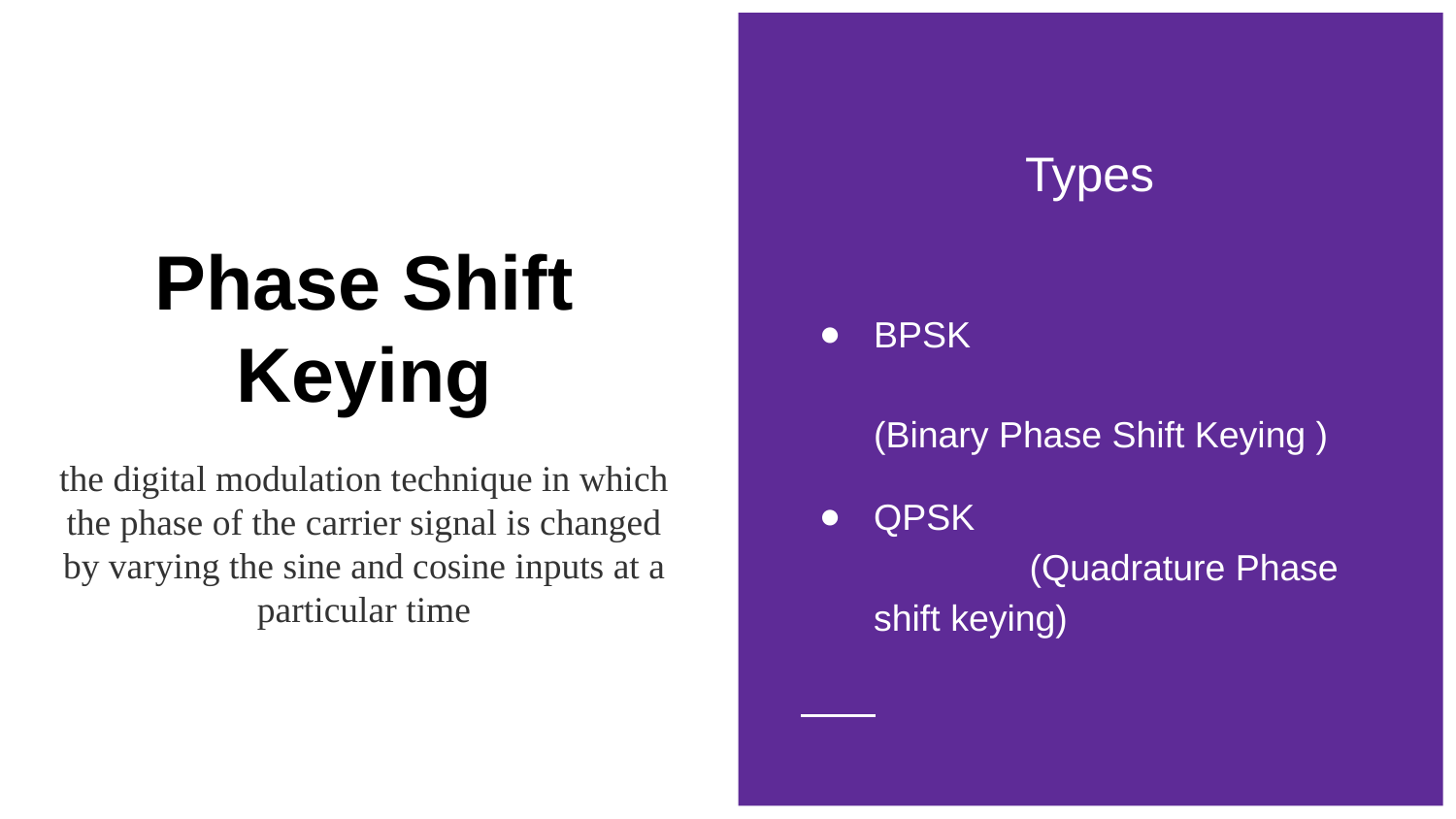

Types
# Phase Shift Keying
BPSK 						(Binary Phase Shift Keying )
QPSK				 (Quadrature Phase shift keying)
the digital modulation technique in which the phase of the carrier signal is changed by varying the sine and cosine inputs at a particular time